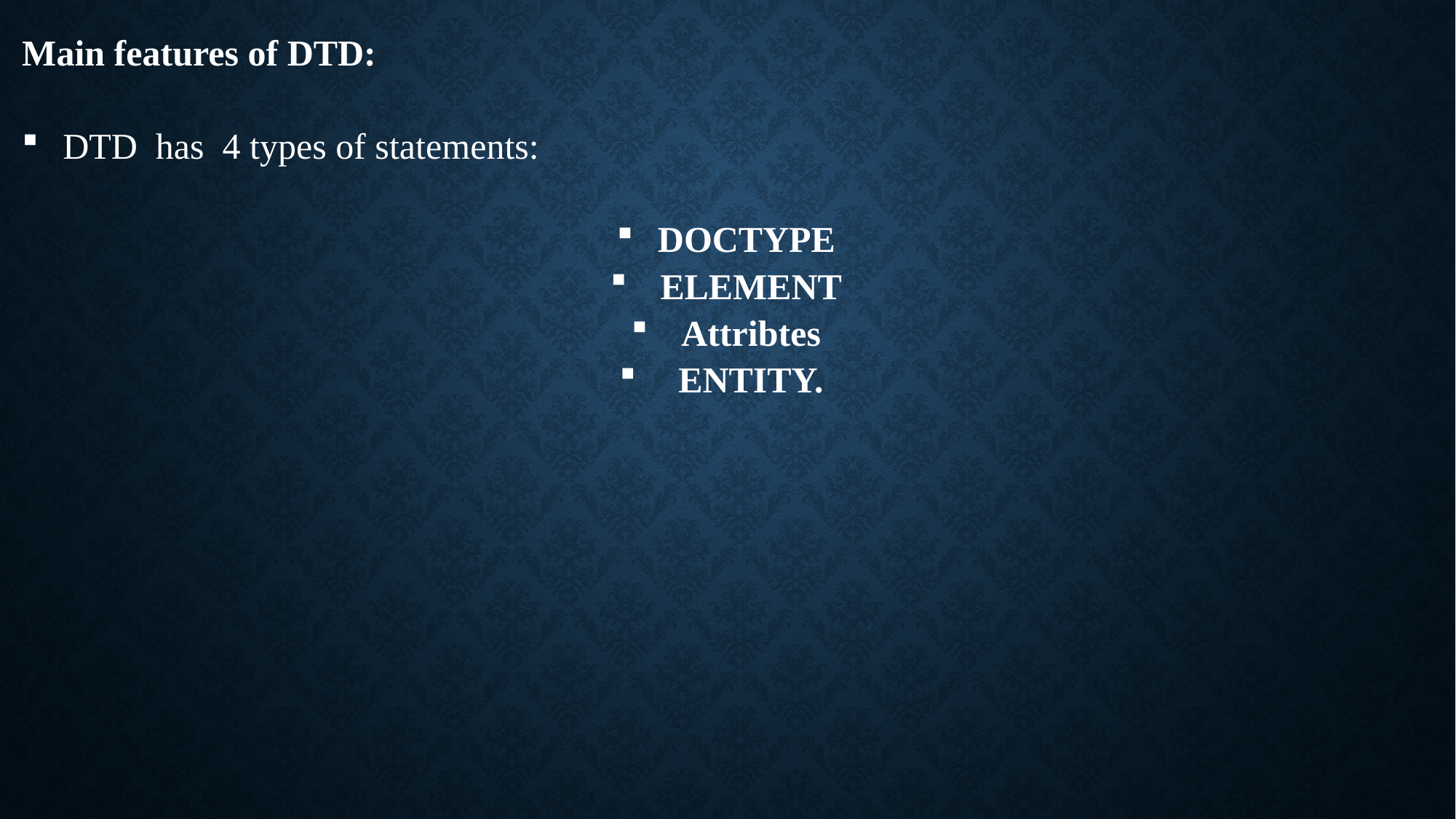

Main features of DTD:

DTD  has  4 types of statements:

DOCTYPE
 ELEMENT
 Attribtes
  ENTITY.